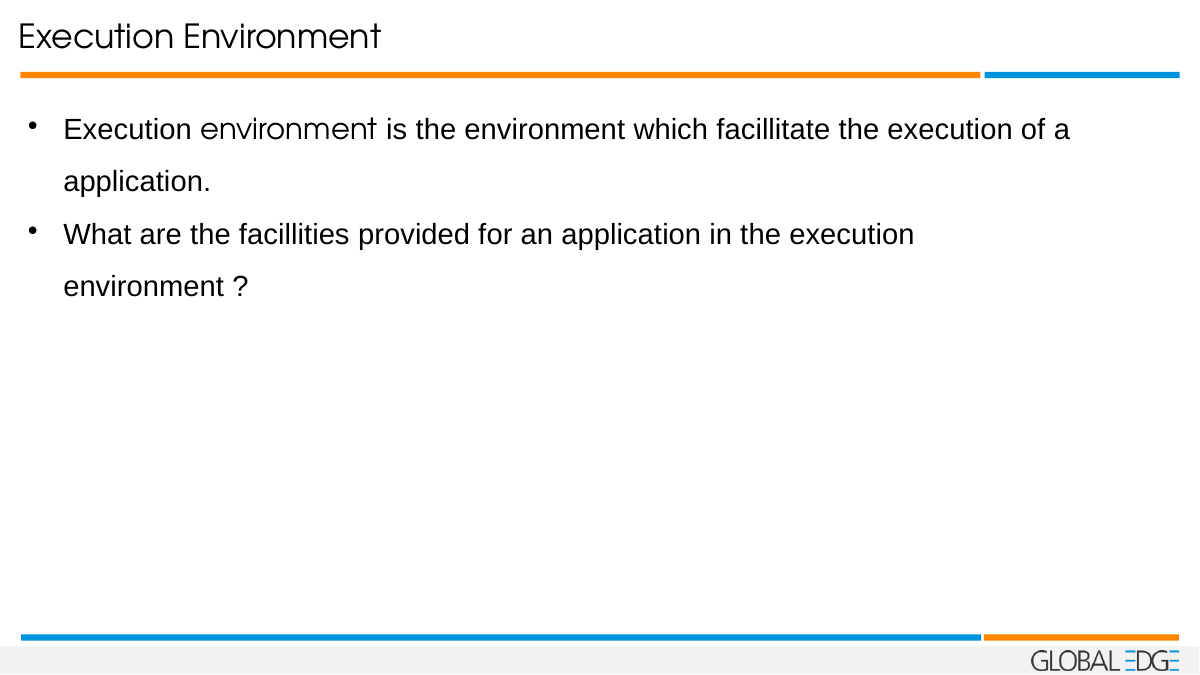

Execution Environment
Execution environment is the environment which facillitate the execution of a application.
What are the facillities provided for an application in the execution environment ?